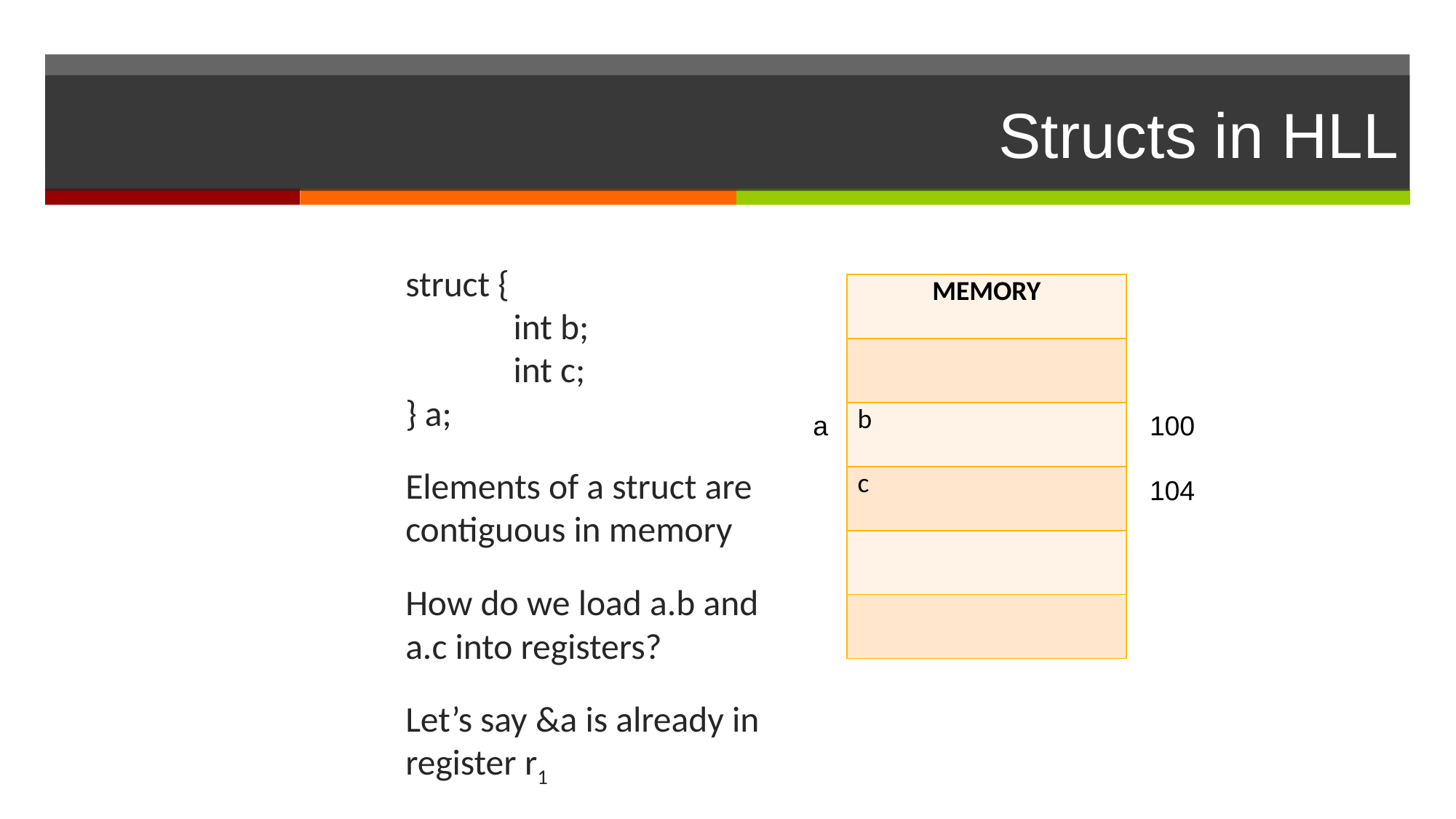

# Structs in HLL
struct {
	int b;
	int c;
} a;
Elements of a struct are contiguous in memory
How do we load a.b and a.c into registers?
Let’s say &a is already in register r1
| MEMORY |
| --- |
|  |
| b |
| c |
|  |
|  |
a
100
104